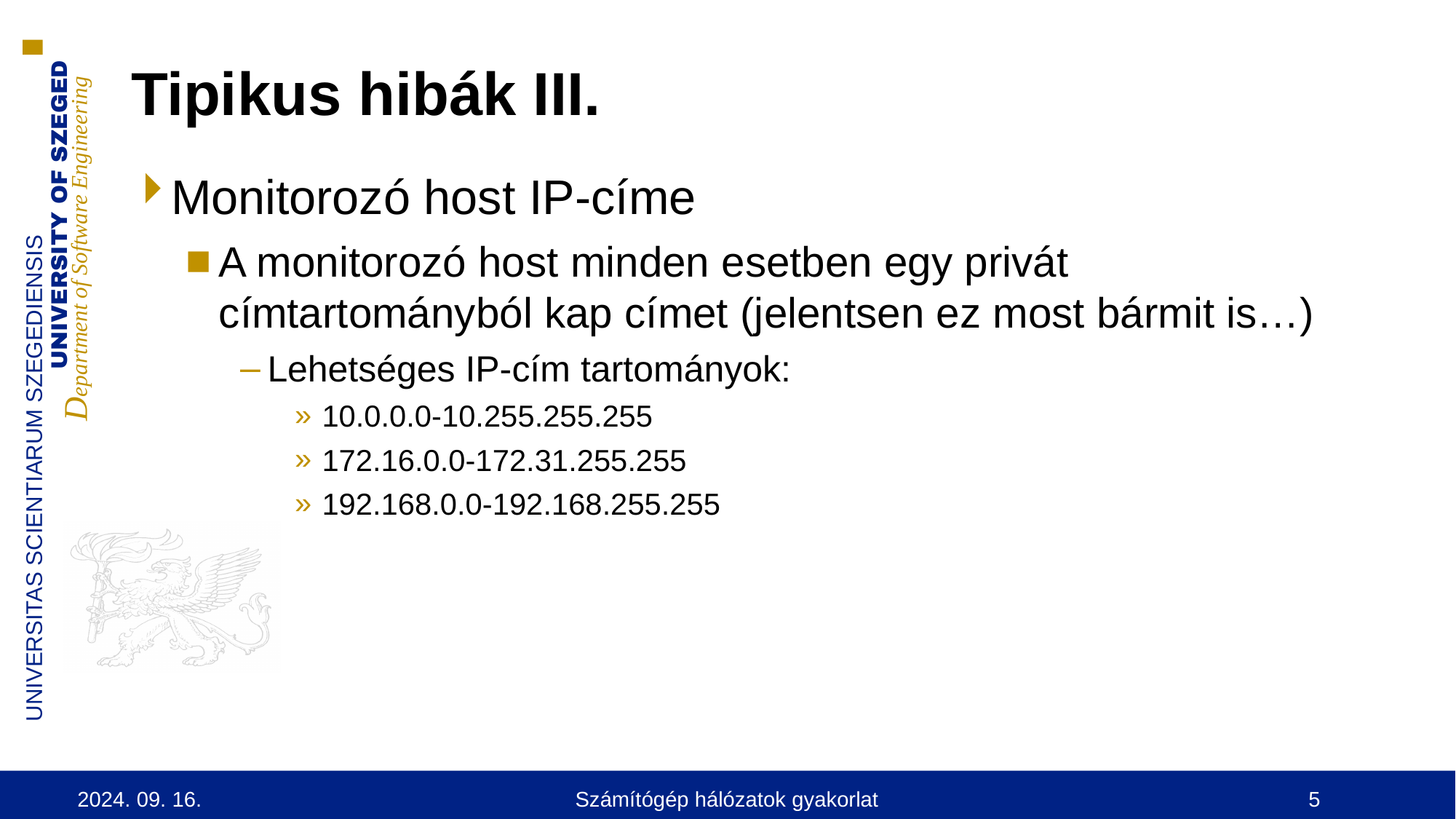

# Tipikus hibák III.
Monitorozó host IP-címe
A monitorozó host minden esetben egy privát címtartományból kap címet (jelentsen ez most bármit is…)
Lehetséges IP-cím tartományok:
10.0.0.0-10.255.255.255
172.16.0.0-172.31.255.255
192.168.0.0-192.168.255.255
2024. 09. 16.
Számítógép hálózatok gyakorlat
5